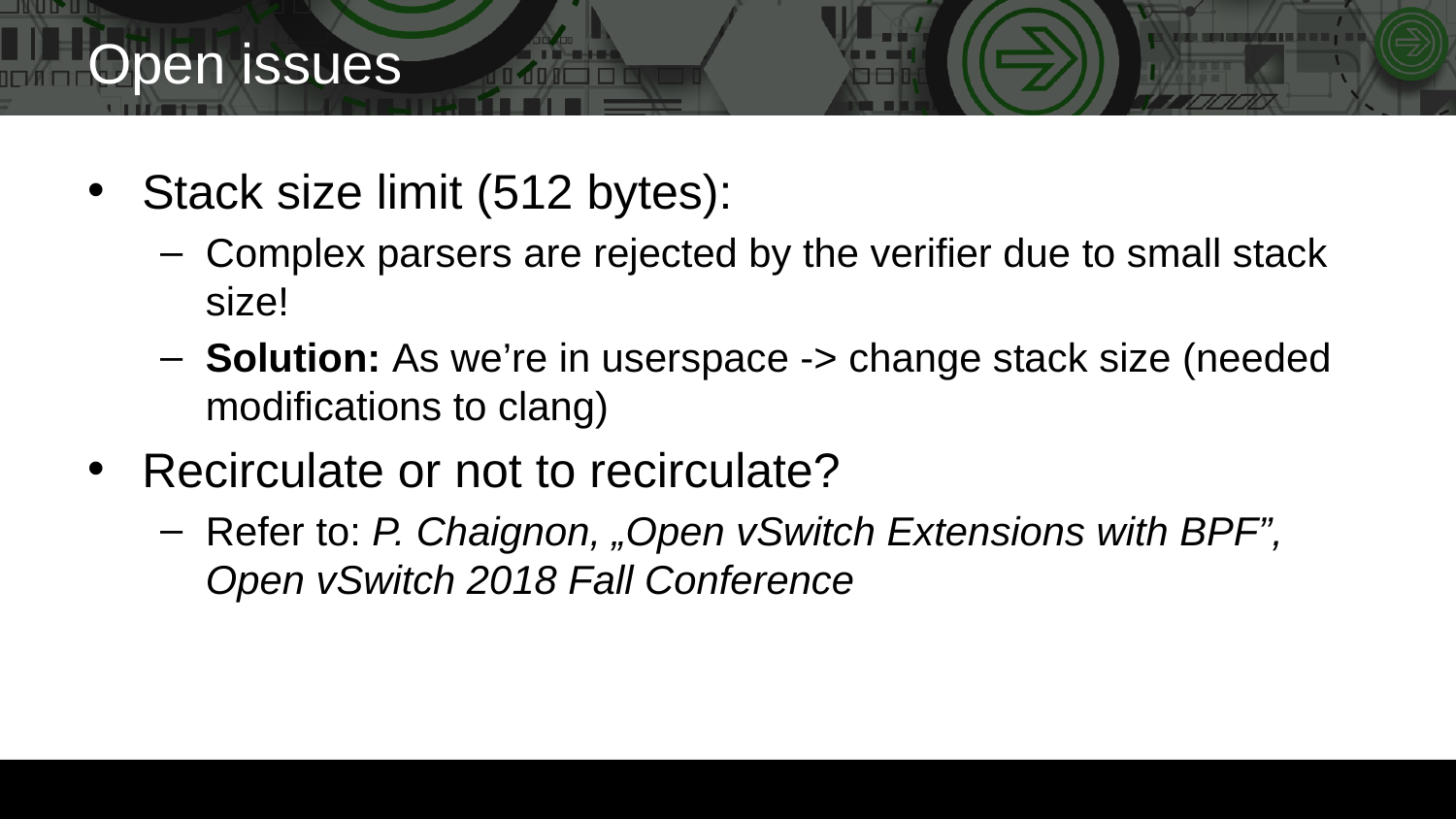

# Open issues
Stack size limit (512 bytes):
Complex parsers are rejected by the verifier due to small stack size!
Solution: As we’re in userspace -> change stack size (needed modifications to clang)
Recirculate or not to recirculate?
Refer to: P. Chaignon, „Open vSwitch Extensions with BPF”, Open vSwitch 2018 Fall Conference